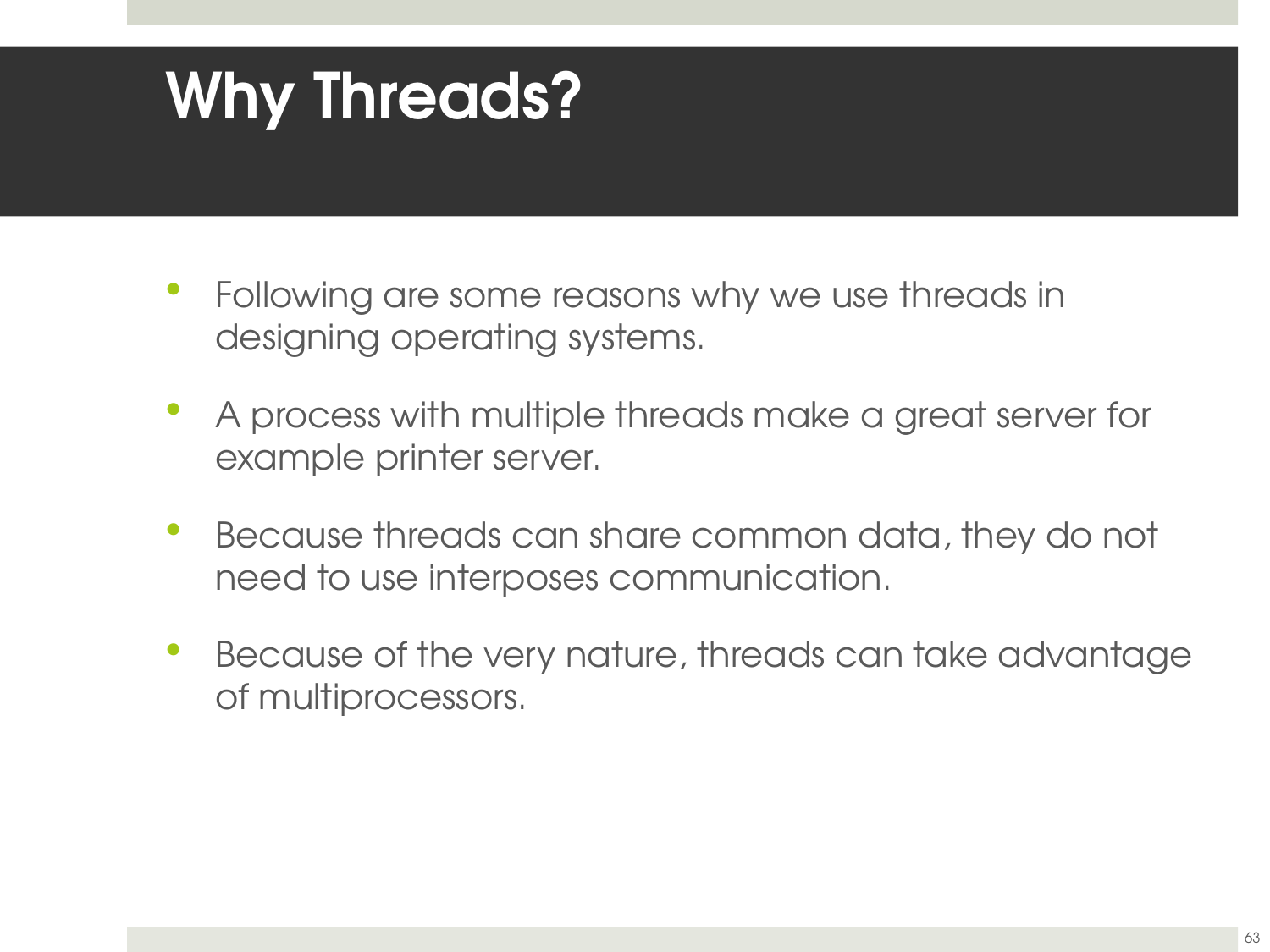

# Why Threads?
Following are some reasons why we use threads in designing operating systems.
A process with multiple threads make a great server for example printer server.
Because threads can share common data, they do not need to use interposes communication.
Because of the very nature, threads can take advantage of multiprocessors.

63